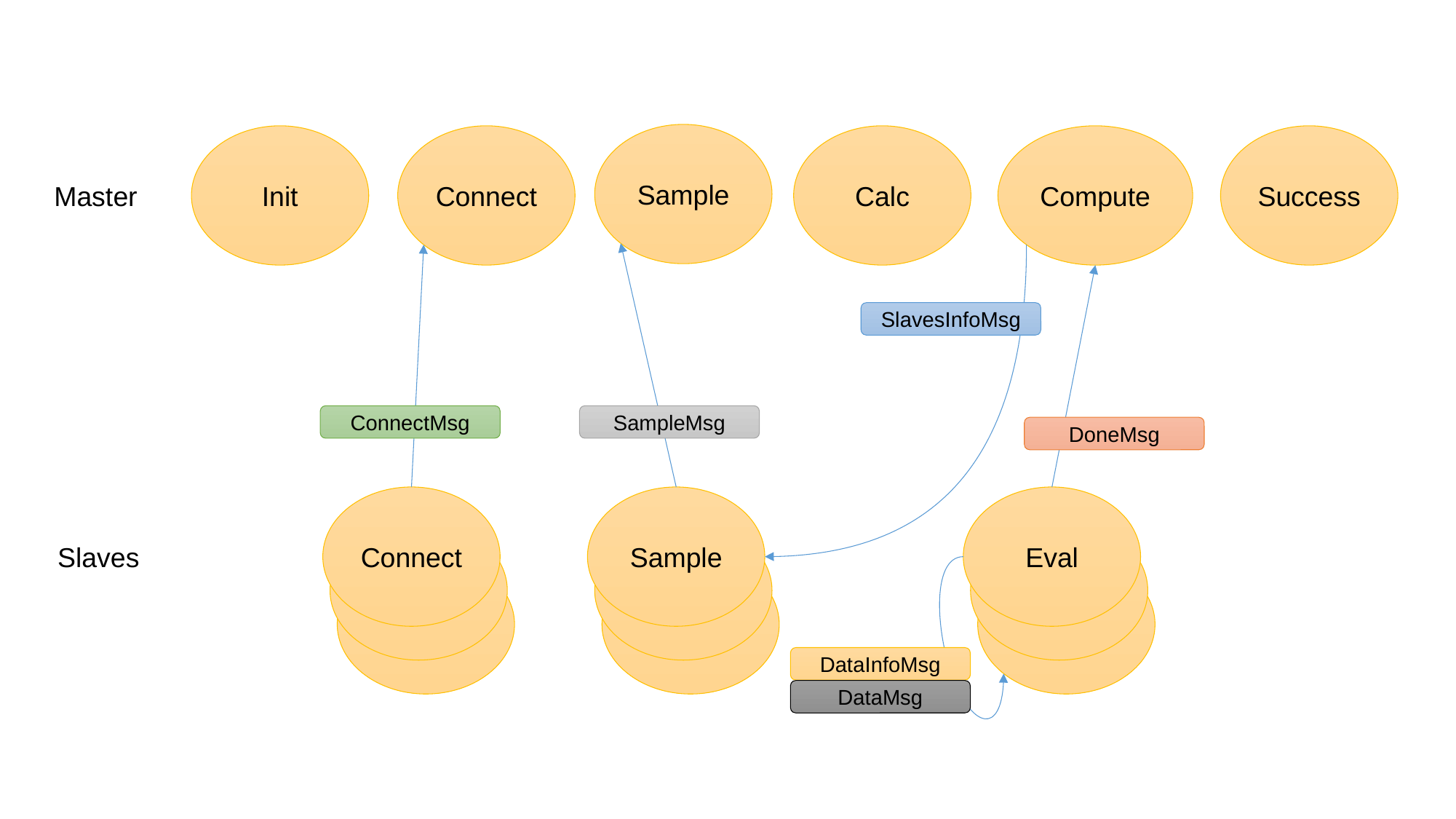

Sample
Init
Connect
Calc
Compute
Success
Master
SlavesInfoMsg
ConnectMsg
SampleMsg
DoneMsg
Connect
Sample
Eval
Connect
Sample
Eval
Slaves
Connect
Sample
Eval
DataInfoMsg
DataMsg